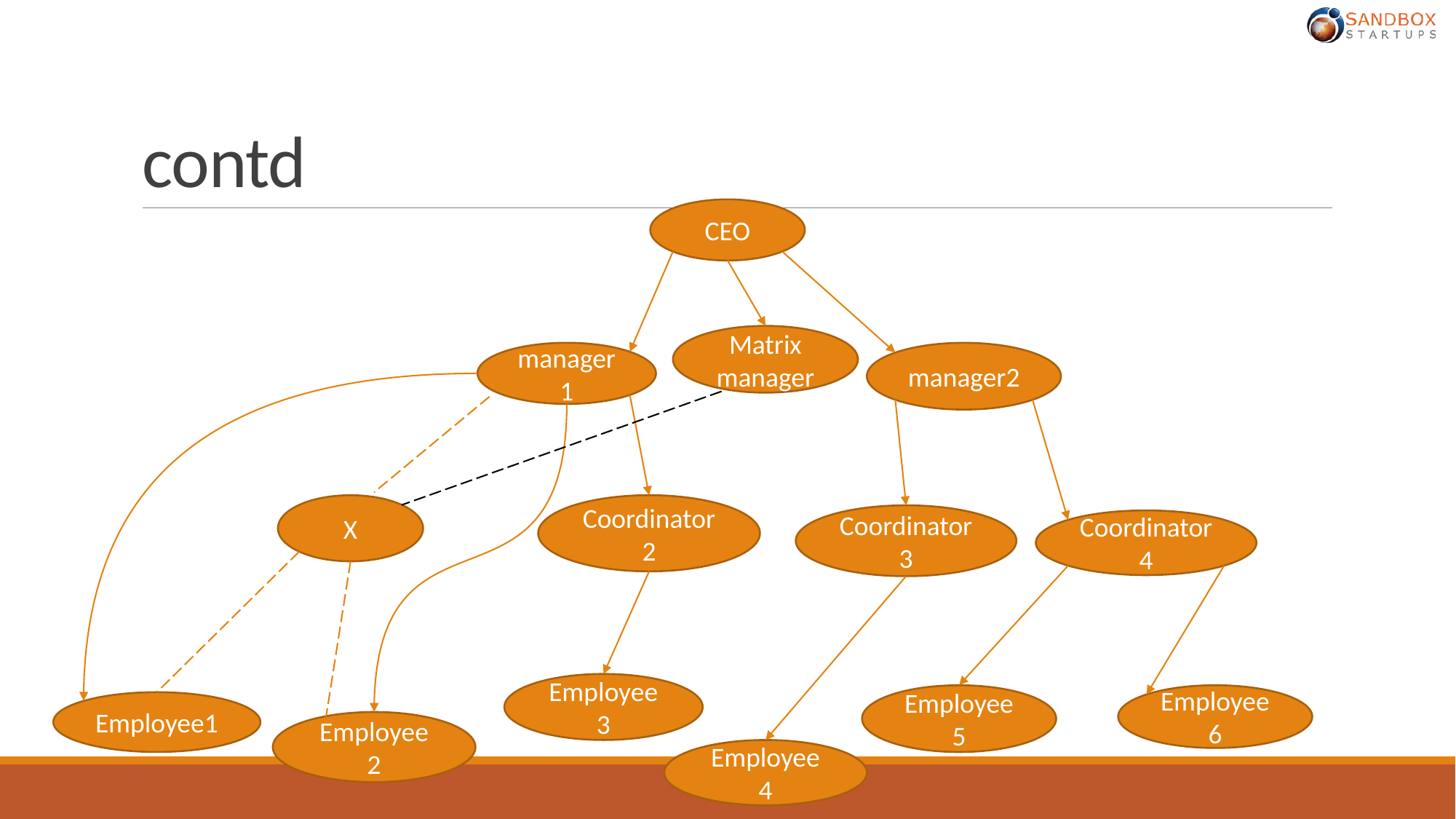

# contd
CEO
Matrix manager
manager
1
manager2
X

Coordinator 2

Coordinator 3

Coordinator 4

Employee 3

Employee 5

Employee 6
Employee1

Employee2

Employee 4